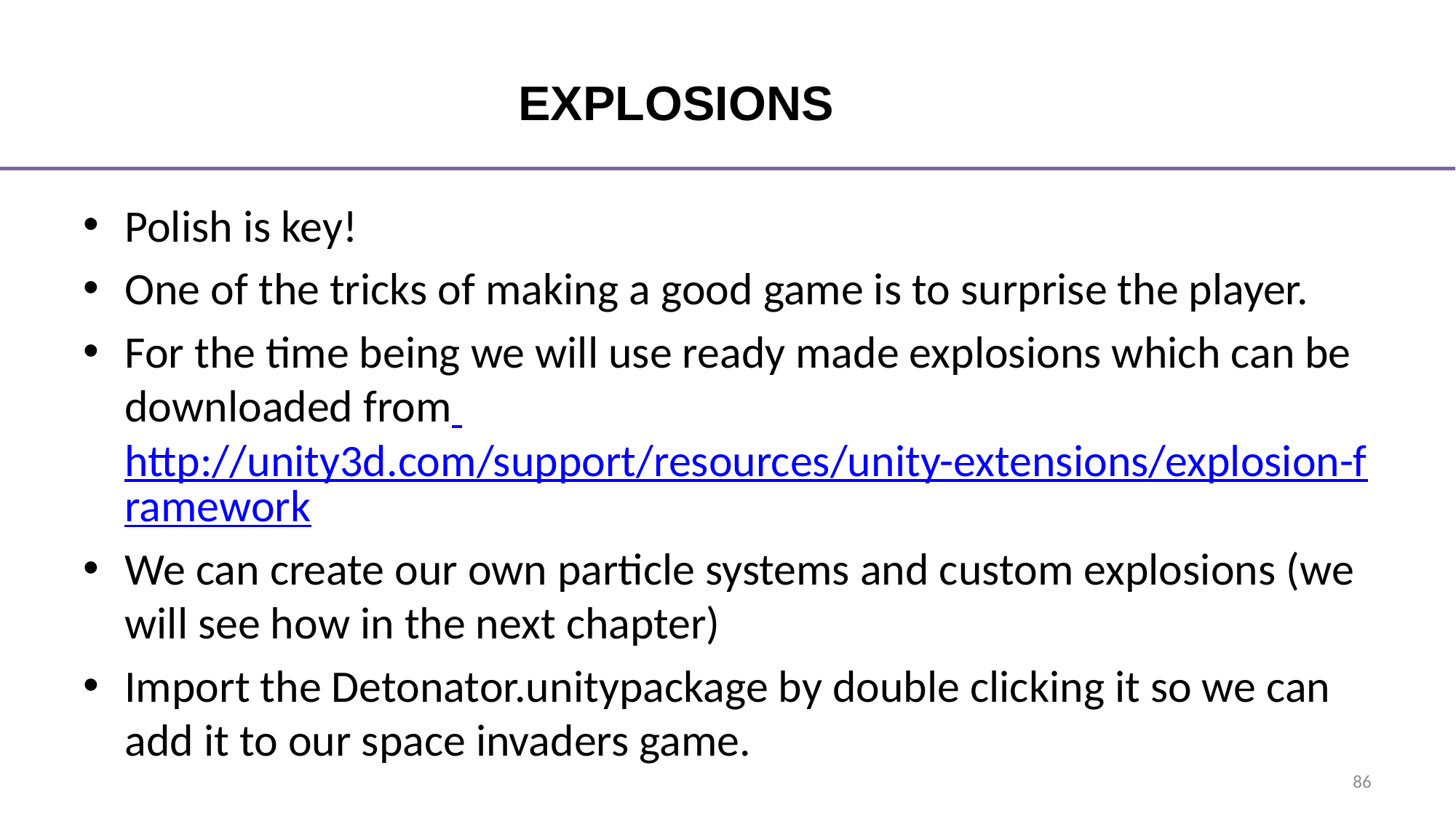

# Explosions
Polish is key!
One of the tricks of making a good game is to surprise the player.
For the time being we will use ready made explosions which can be downloaded from http://unity3d.com/support/resources/unity-extensions/explosion-framework
We can create our own particle systems and custom explosions (we will see how in the next chapter)
Import the Detonator.unitypackage by double clicking it so we can add it to our space invaders game.

86